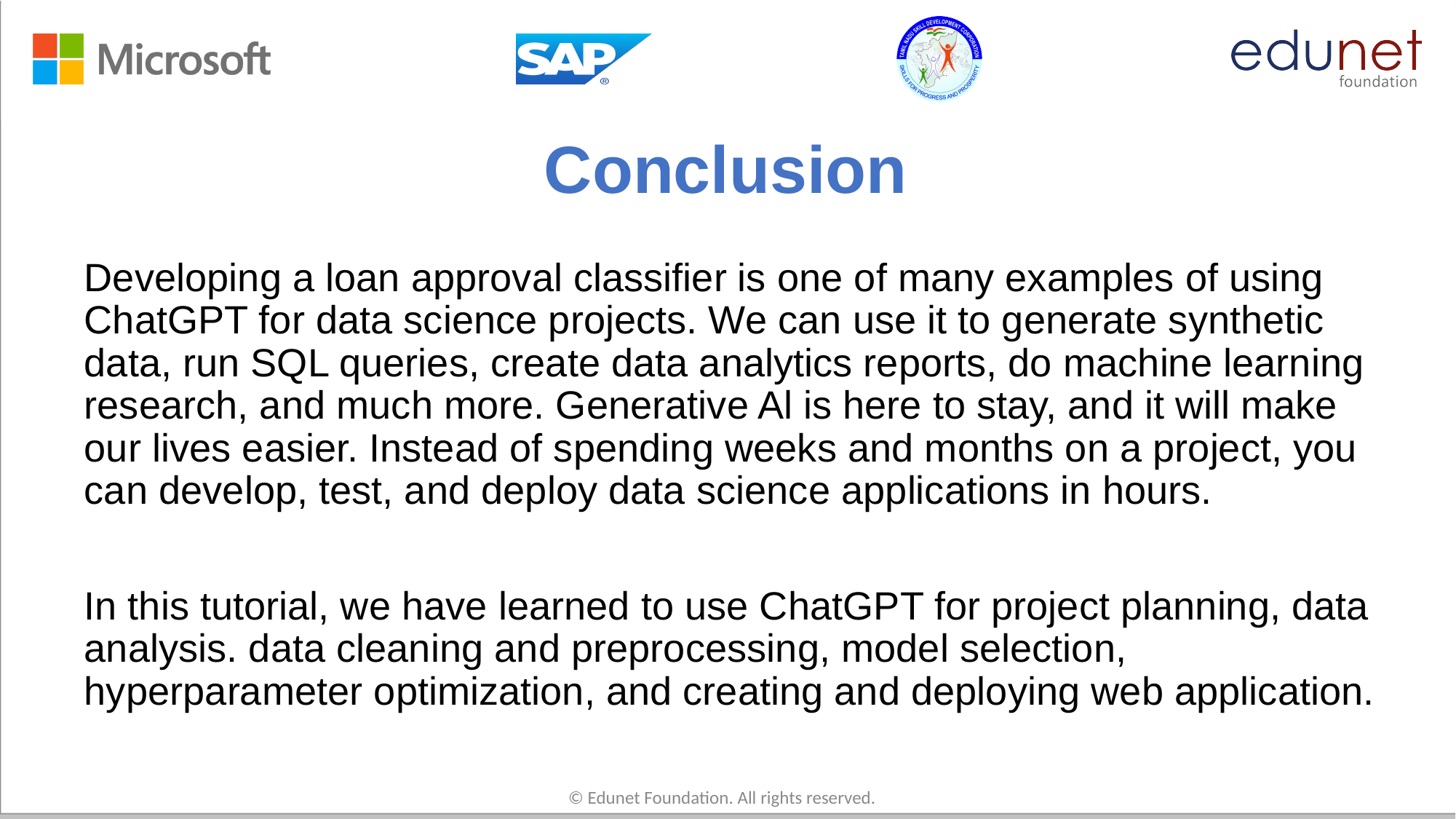

# Conclusion
Developing a loan approval classifier is one of many examples of using ChatGPT for data science projects. We can use it to generate synthetic data, run SQL queries, create data analytics reports, do machine learning research, and much more. Generative Al is here to stay, and it will make our lives easier. Instead of spending weeks and months on a project, you can develop, test, and deploy data science applications in hours.

In this tutorial, we have learned to use ChatGPT for project planning, data analysis. data cleaning and preprocessing, model selection, hyperparameter optimization, and creating and deploying web application.
© Edunet Foundation. All rights reserved.